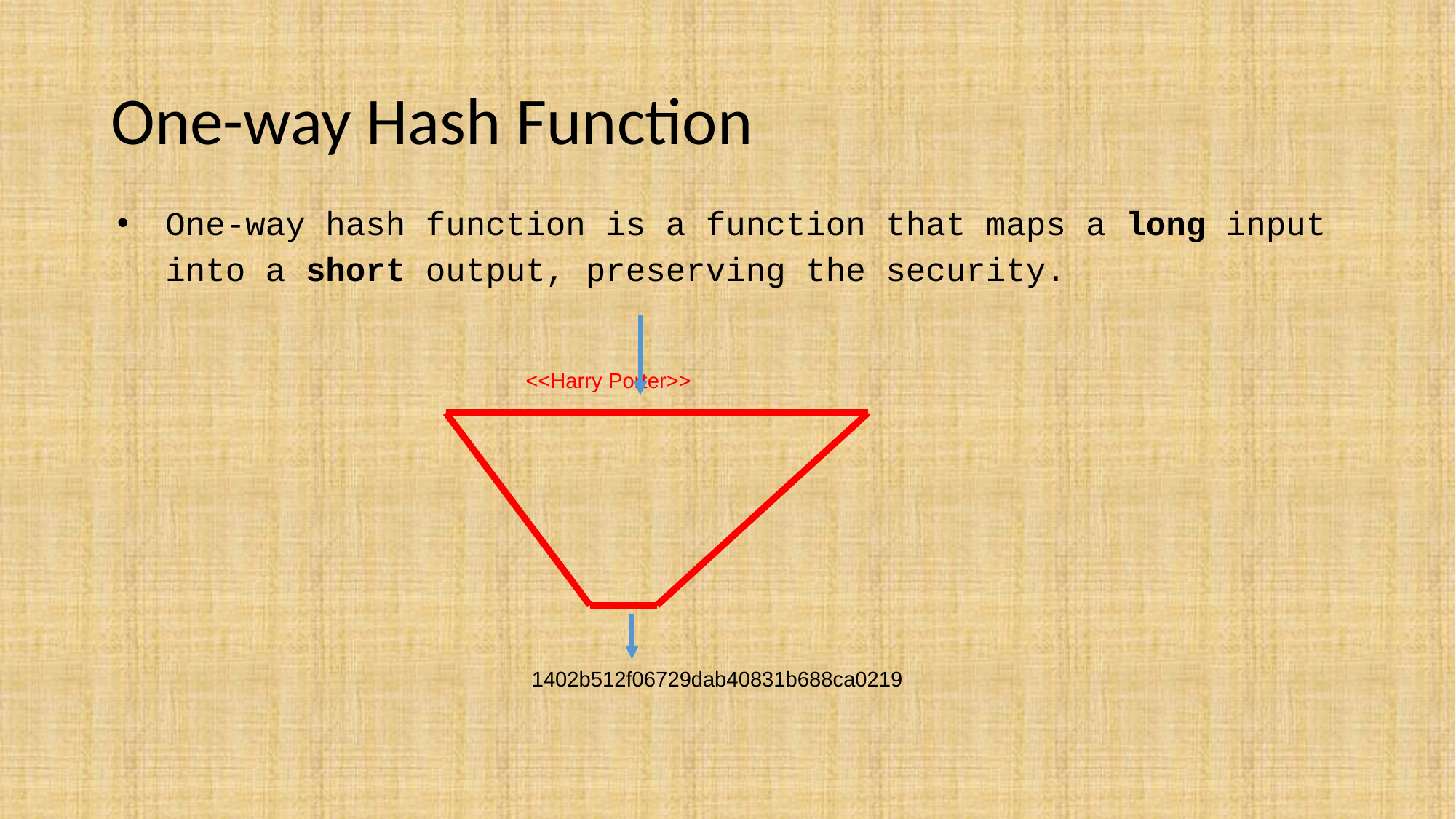

# One-way Hash Function
One-way hash function is a function that maps a long input into a short output, preserving the security.
<<Harry Porter>>
1402b512f06729dab40831b688ca0219